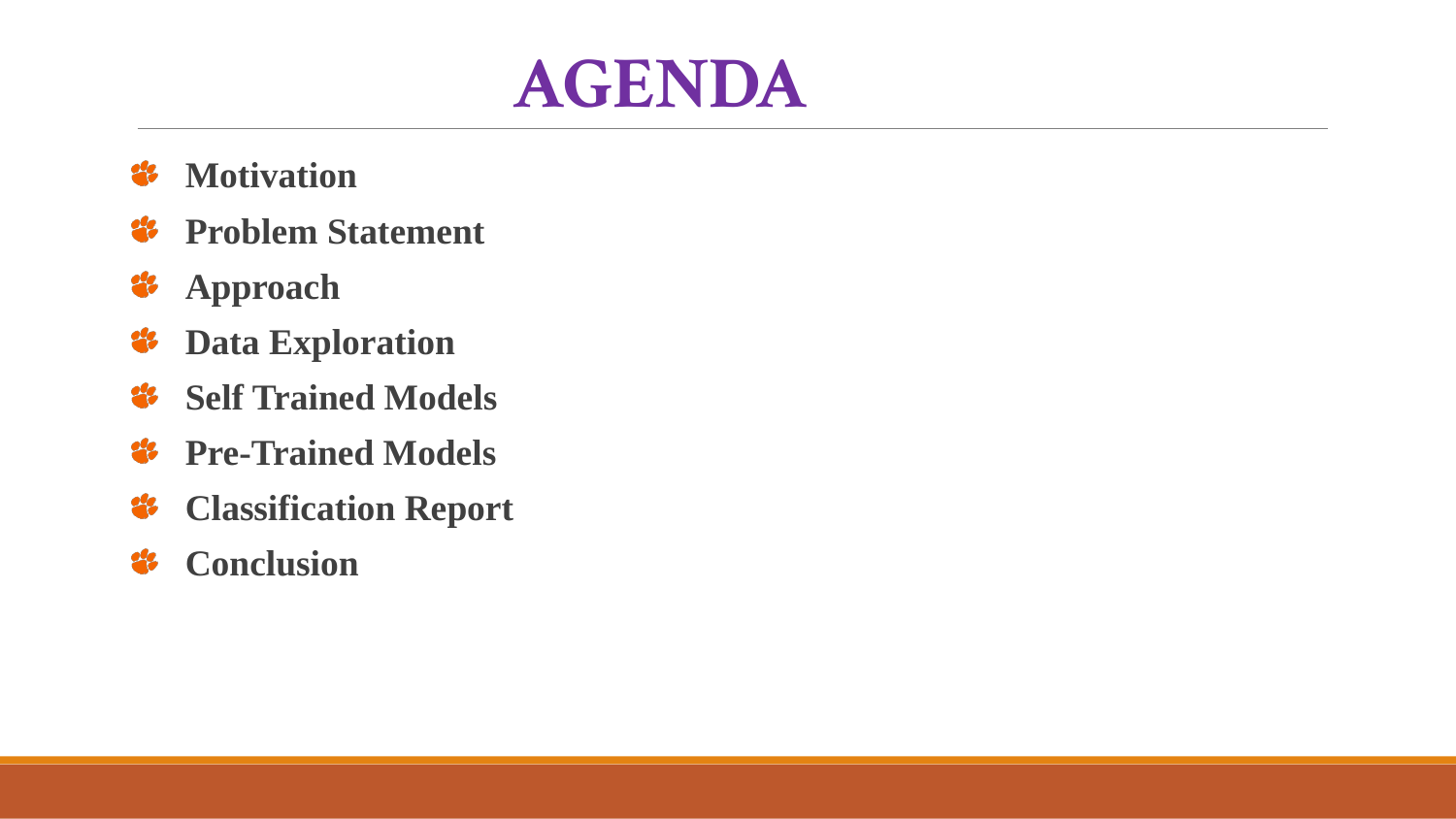

# AGENDA
   Motivation
   Problem Statement
   Approach
   Data Exploration
   Self Trained Models
   Pre-Trained Models
   Classification Report
   Conclusion